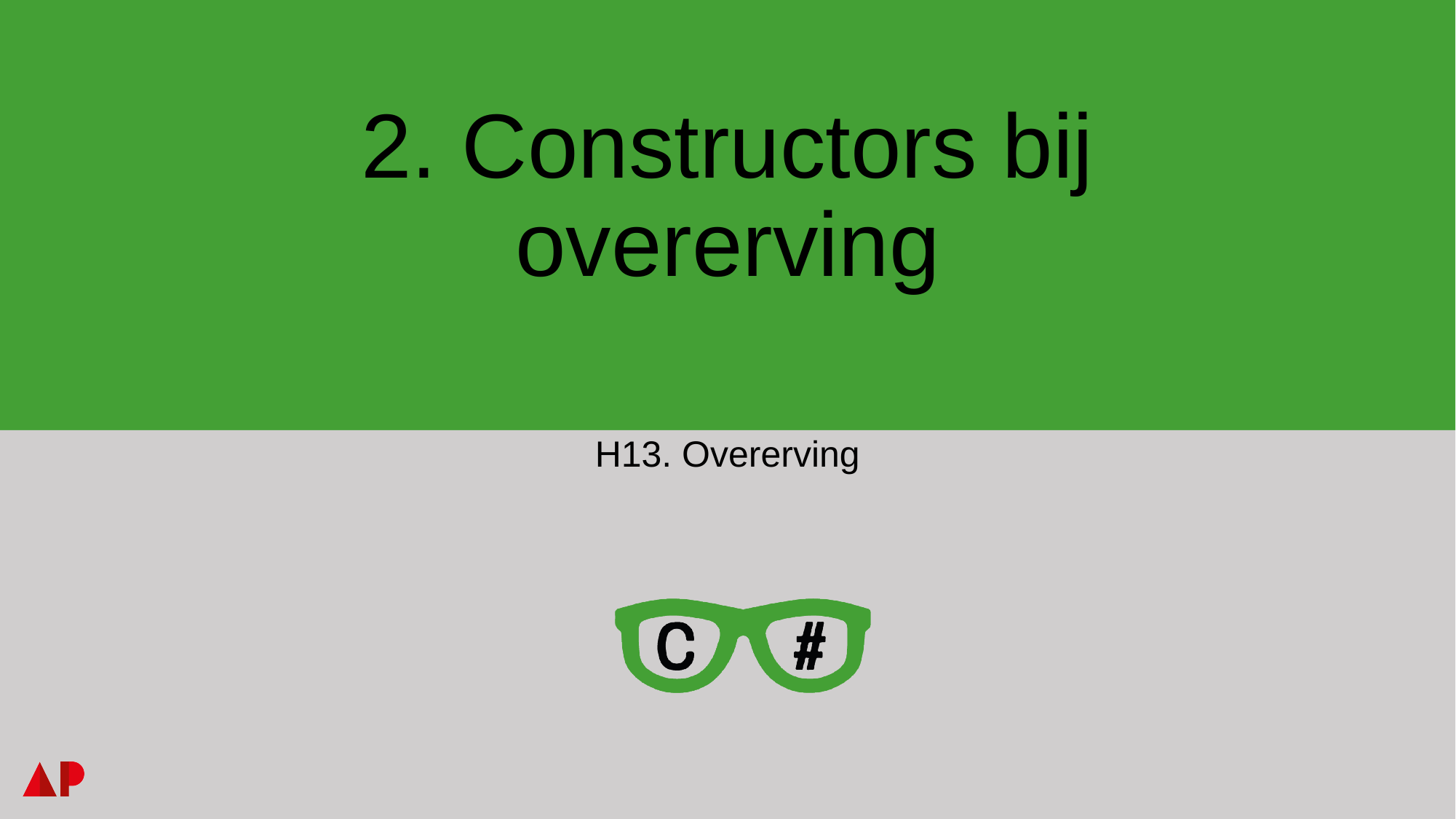

# 2. Constructors bij overerving
H13. Overerving